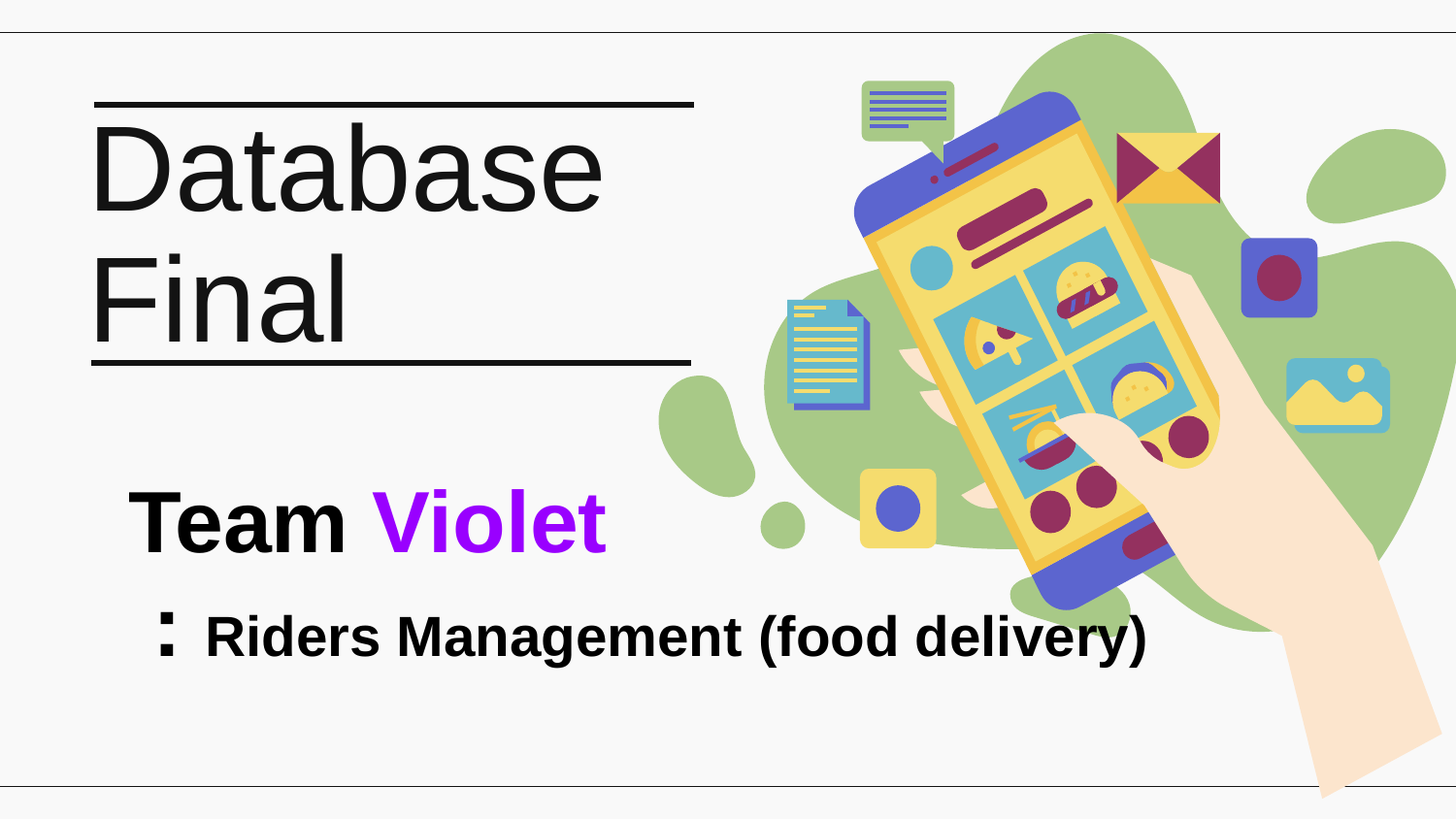

# Database
Final
Team Violet
 : Riders Management (food delivery)